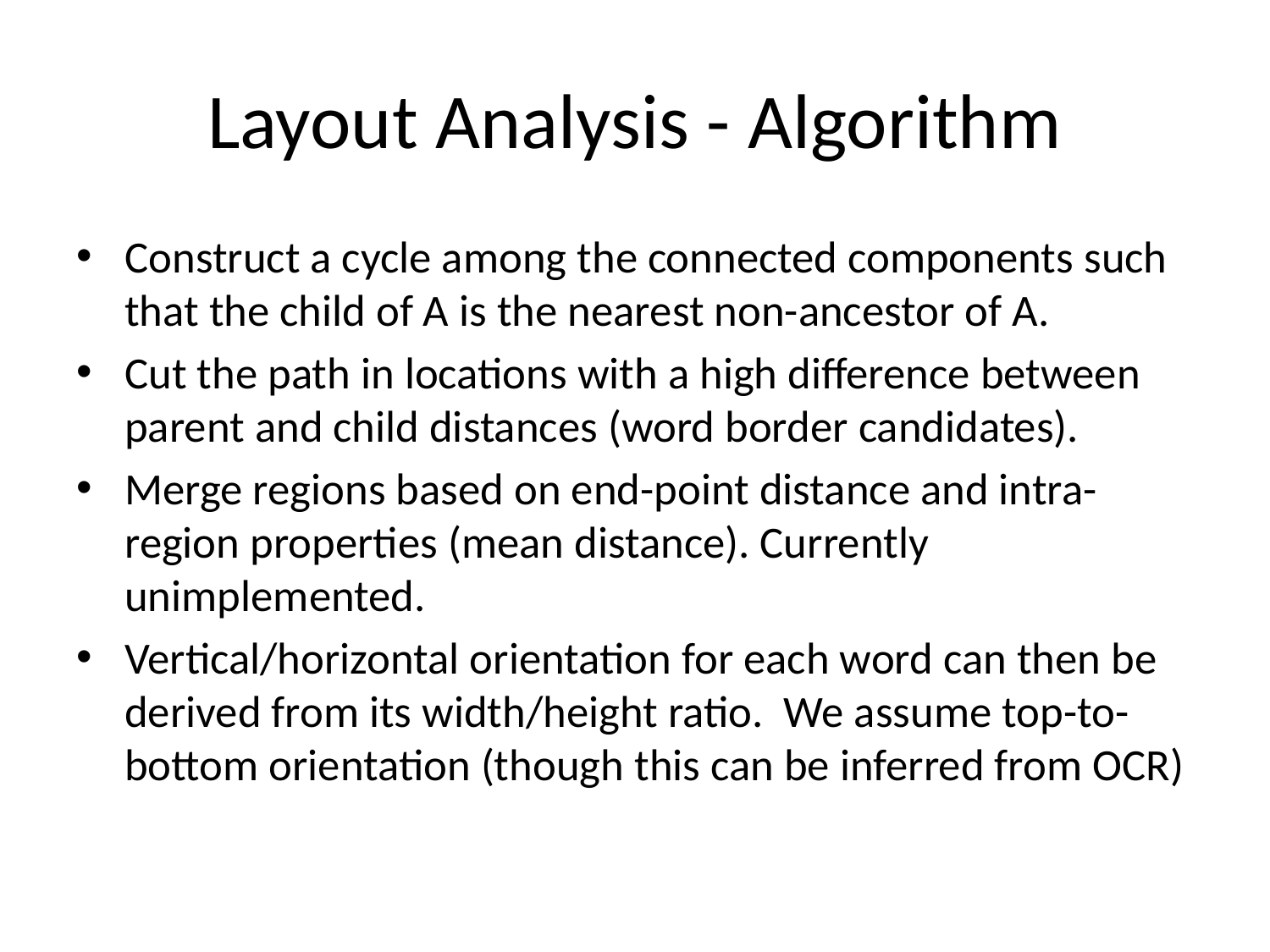

# Layout Analysis - Algorithm
Construct a cycle among the connected components such that the child of A is the nearest non-ancestor of A.
Cut the path in locations with a high difference between parent and child distances (word border candidates).
Merge regions based on end-point distance and intra-region properties (mean distance). Currently unimplemented.
Vertical/horizontal orientation for each word can then be derived from its width/height ratio.  We assume top-to-bottom orientation (though this can be inferred from OCR)